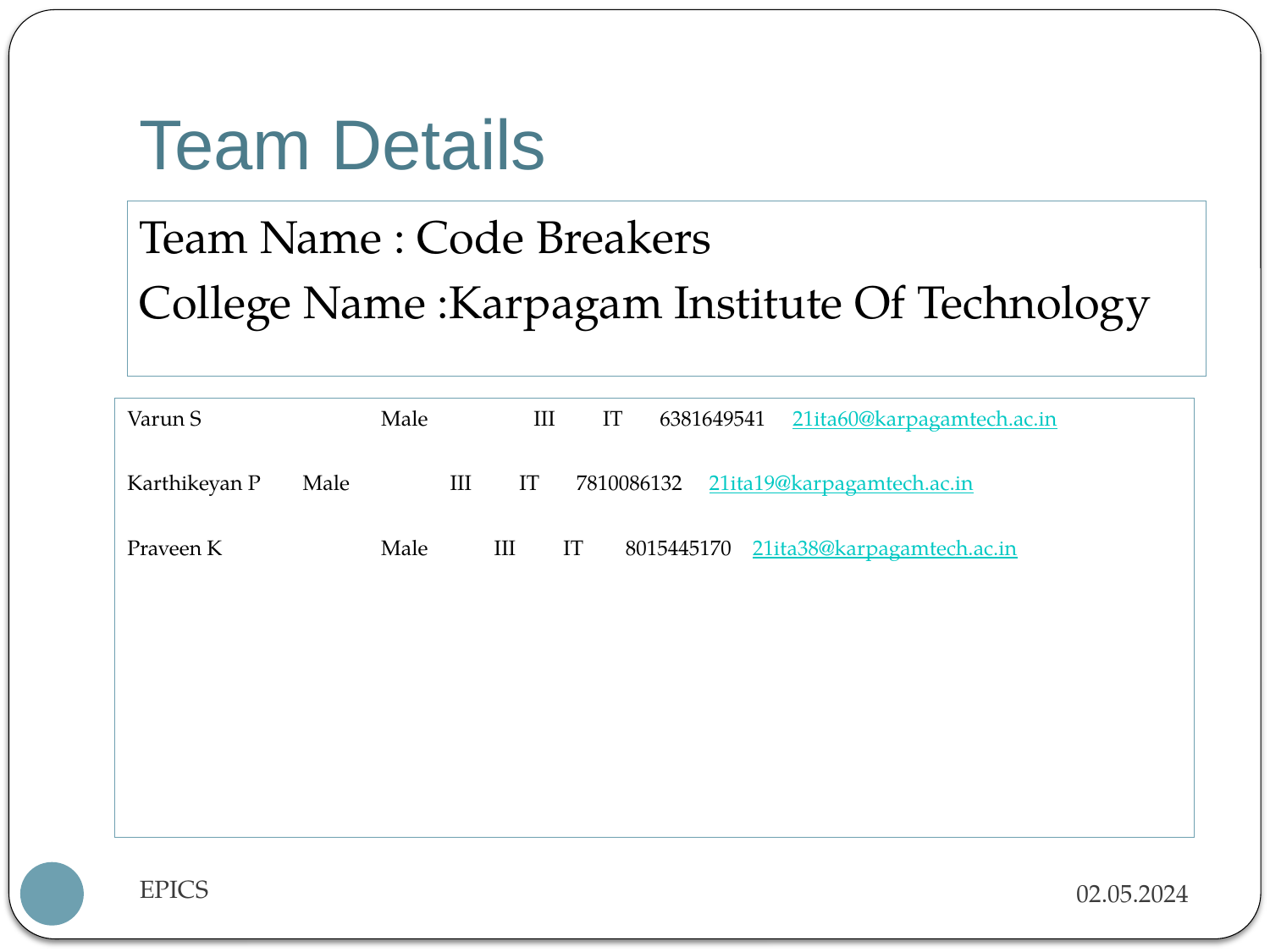

# Team Details
Team Name : Code Breakers
College Name :Karpagam Institute Of Technology

Varun S                                  Male                    III         IT       6381649541     21ita60@karpagamtech.ac.in

Karthikeyan P	 Male                   III         IT       7810086132     21ita19@karpagamtech.ac.in

Praveen K                              Male 	     III         IT        8015445170    21ita38@karpagamtech.ac.in

EPICS
02.05.2024
2